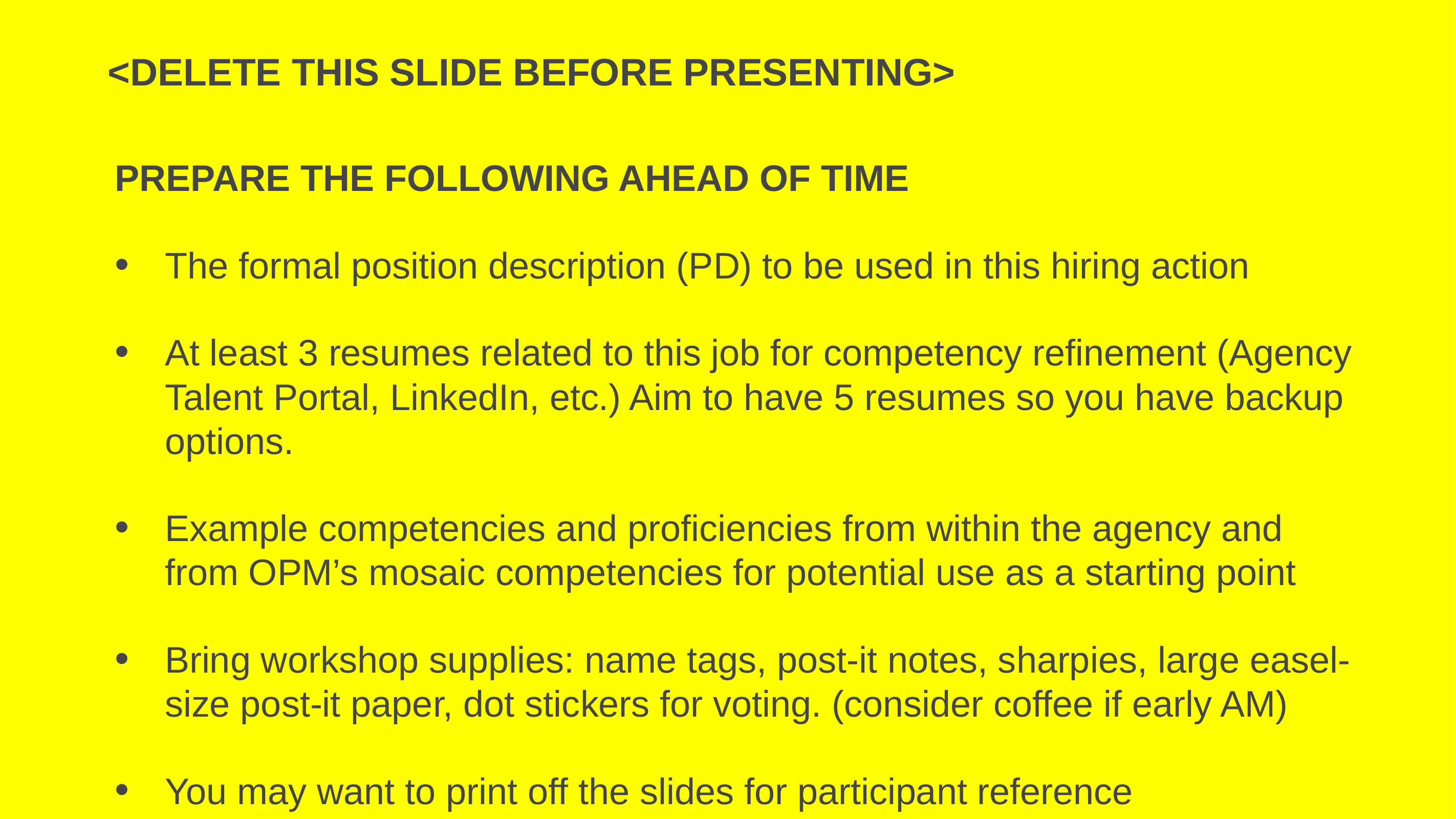

# <Delete THIS SLIDE BEFORE PRESENTING>
PREPARE THE FOLLOWING AHEAD OF TIME
The formal position description (PD) to be used in this hiring action
At least 3 resumes related to this job for competency refinement (Agency Talent Portal, LinkedIn, etc.) Aim to have 5 resumes so you have backup options.
Example competencies and proficiencies from within the agency and from OPM’s mosaic competencies for potential use as a starting point
Bring workshop supplies: name tags, post-it notes, sharpies, large easel-size post-it paper, dot stickers for voting. (consider coffee if early AM)
You may want to print off the slides for participant reference